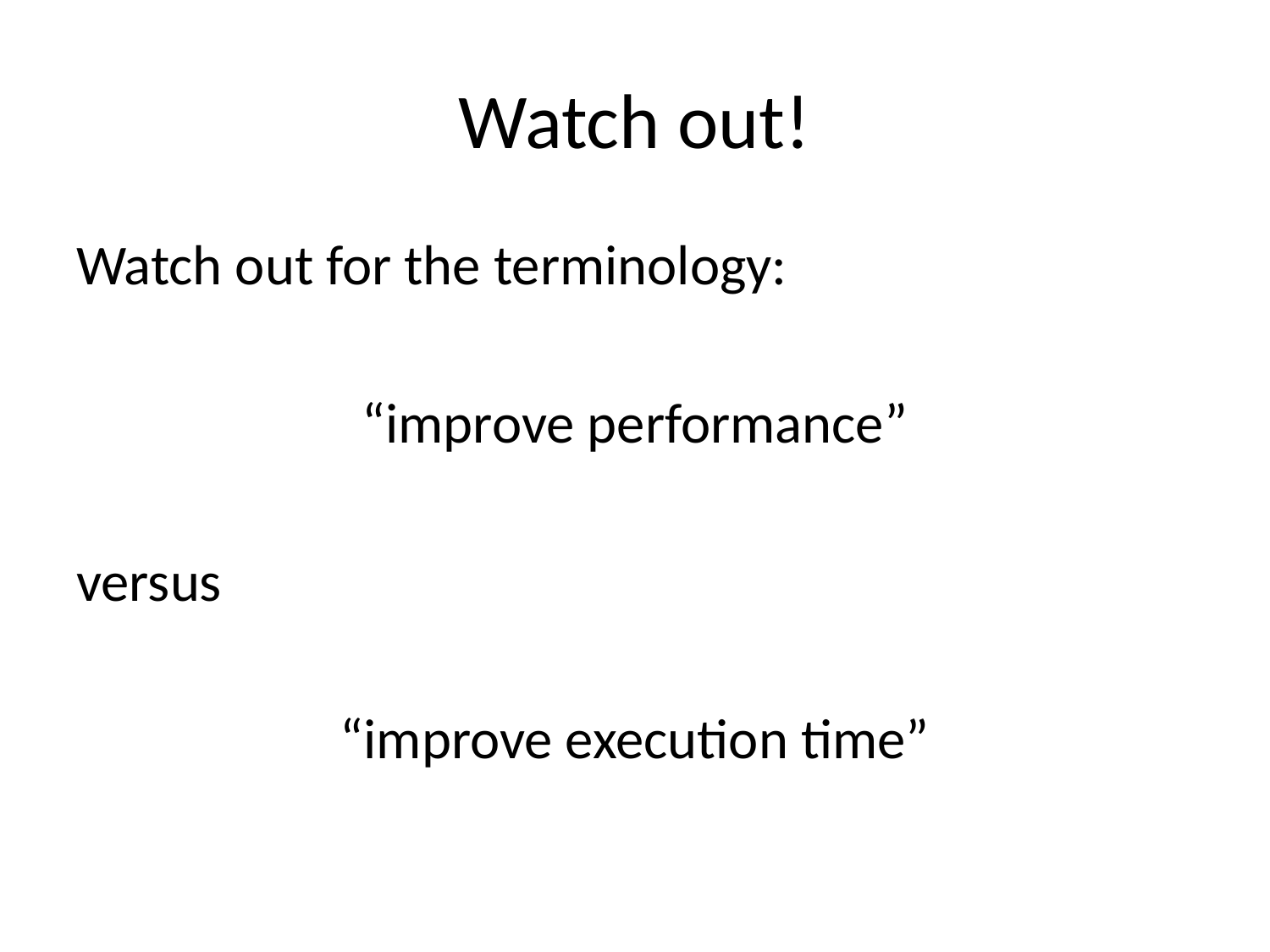

# Watch out!
Watch out for the terminology:

“improve performance”

versus

“improve execution time”